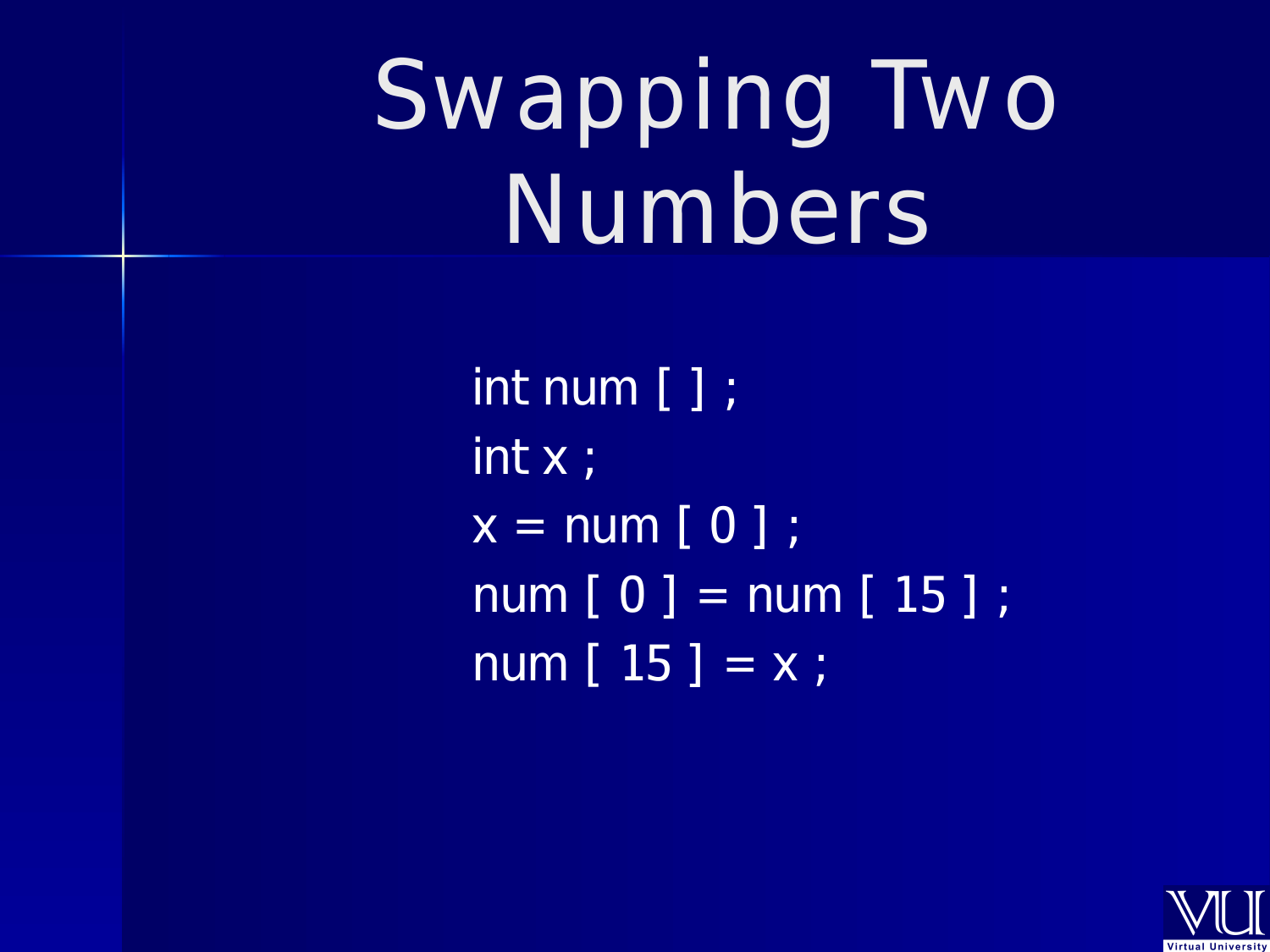

# Swapping Two Numbers
	int num [ ] ;
	int x ;
	x = num [ 0 ] ;
	num [ 0 ] = num [ 15 ] ;
	num [ 15 ] = x ;